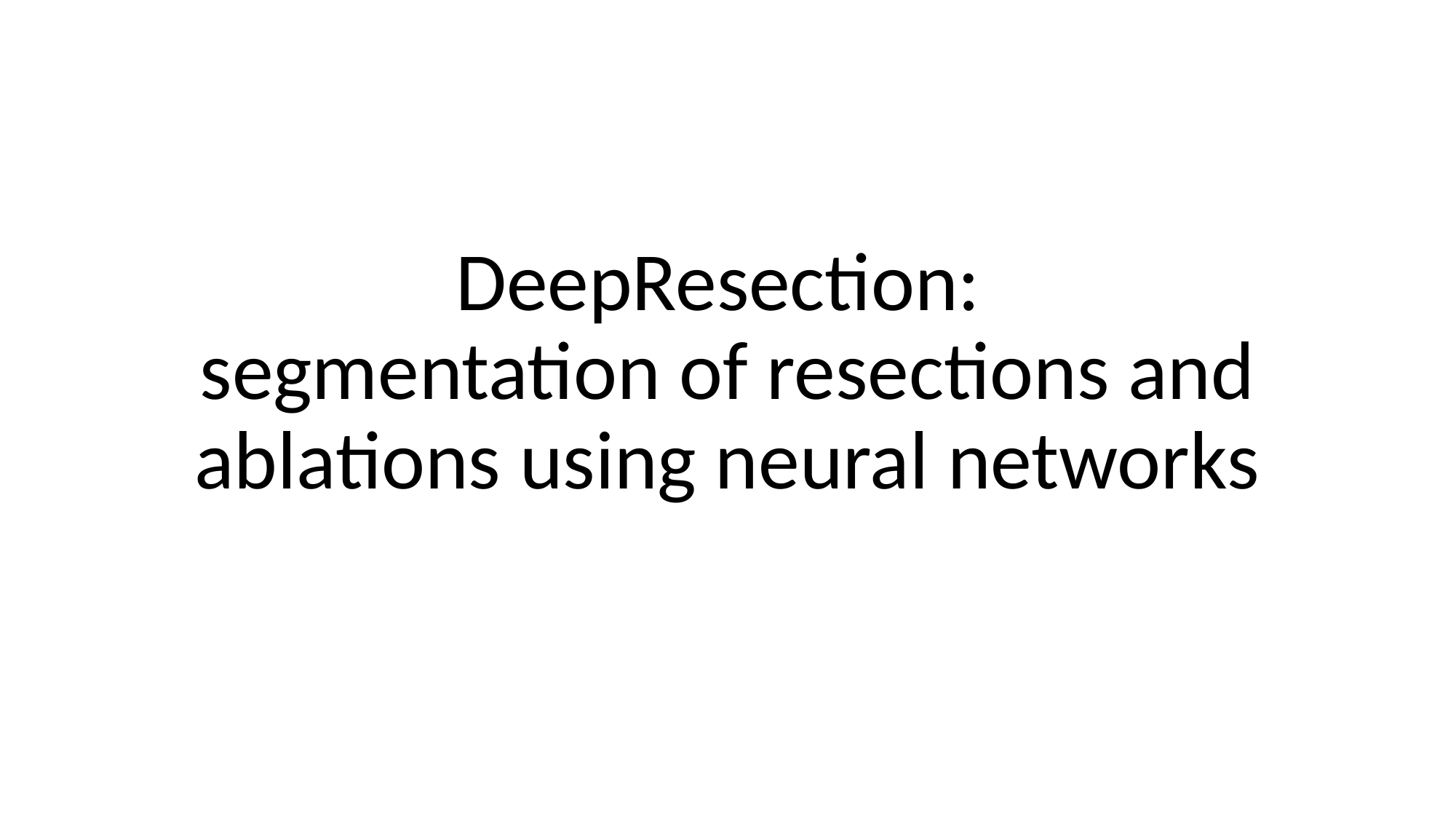

# DeepResection: segmentation of resections and ablations using neural networks